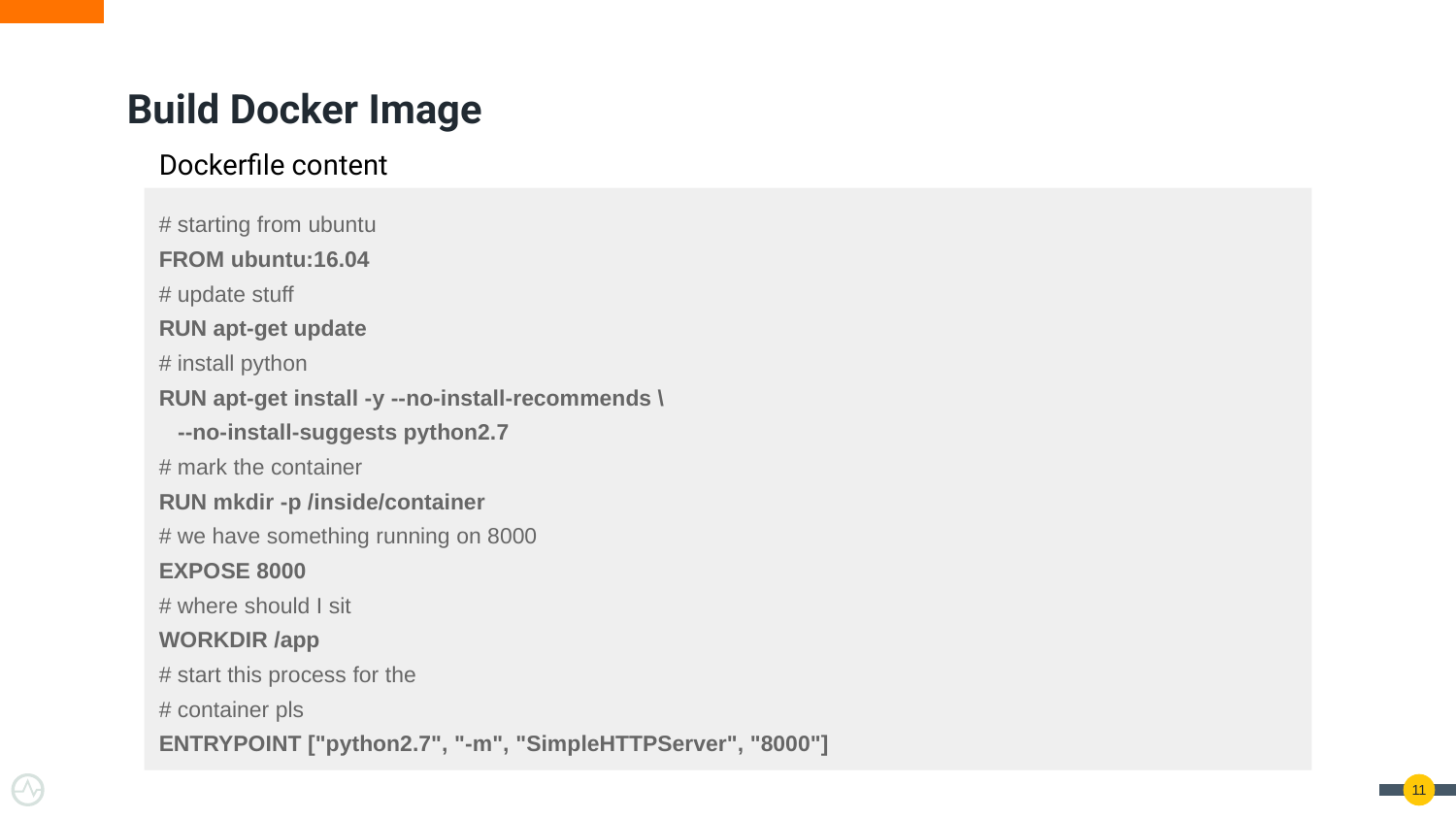

# Build Docker Image
Dockerfile content
# starting from ubuntu
FROM ubuntu:16.04
# update stuff
RUN apt-get update
# install python
RUN apt-get install -y --no-install-recommends \
   --no-install-suggests python2.7
# mark the container
RUN mkdir -p /inside/container
# we have something running on 8000
EXPOSE 8000
# where should I sit
WORKDIR /app
# start this process for the
# container pls
ENTRYPOINT ["python2.7", "-m", "SimpleHTTPServer", "8000"]
11